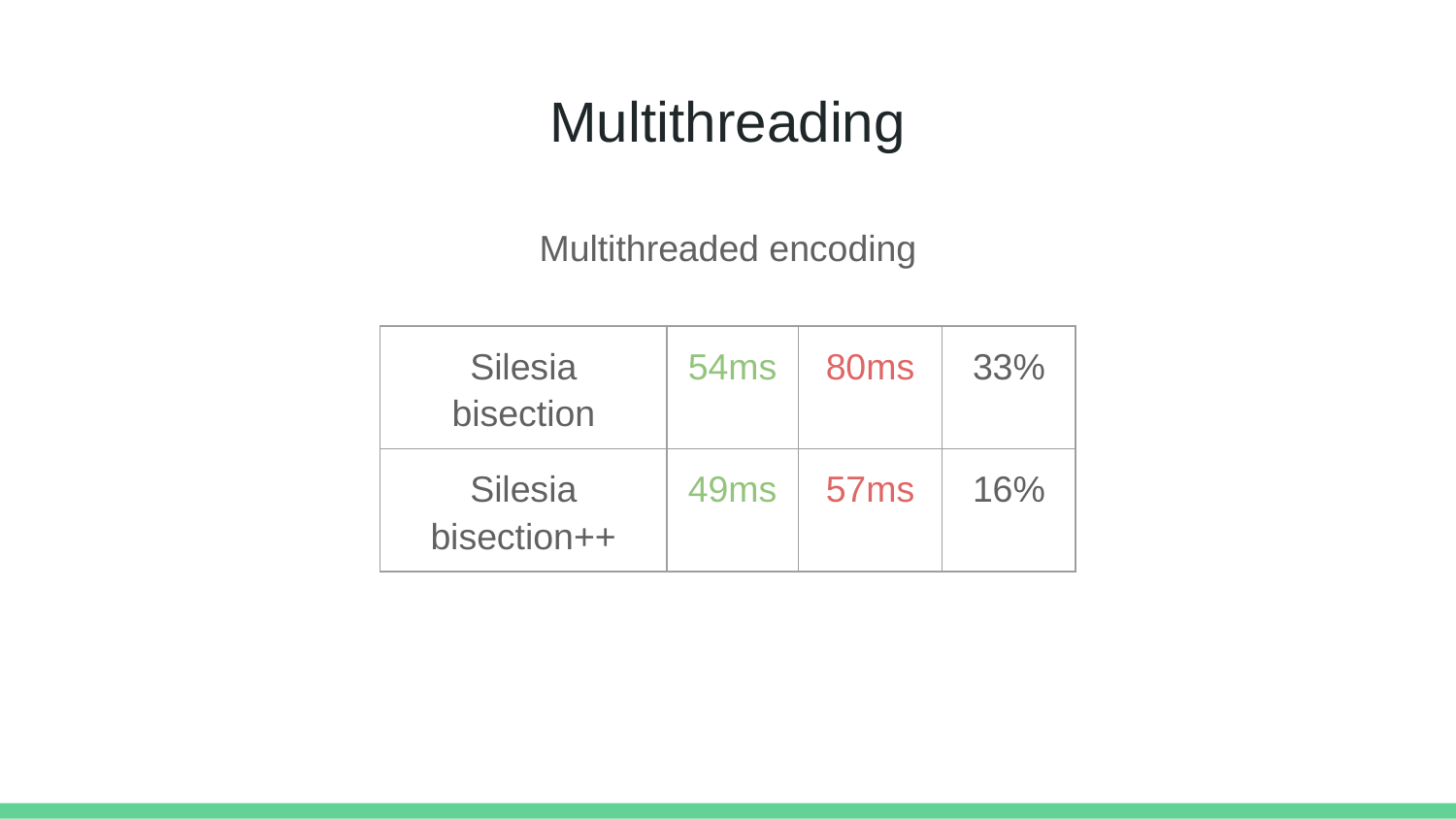

# Multithreading
Multithreaded encoding

| Silesia bisection | 54ms | 80ms | 33% |
| --- | --- | --- | --- |
| Silesia bisection++ | 49ms | 57ms | 16% |